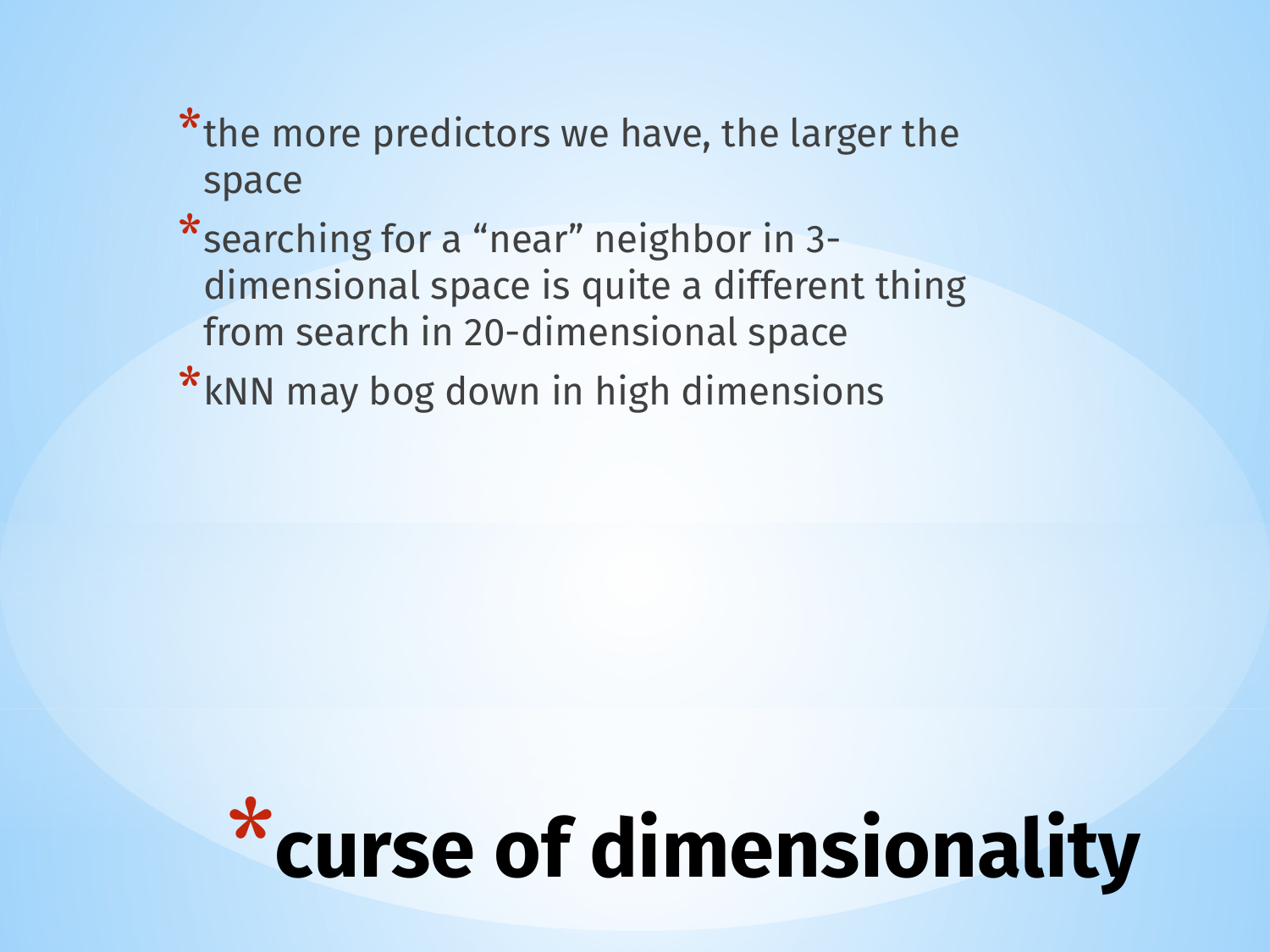

the more predictors we have, the larger the space
searching for a “near” neighbor in 3-dimensional space is quite a different thing from search in 20-dimensional space
kNN may bog down in high dimensions
# curse of dimensionality